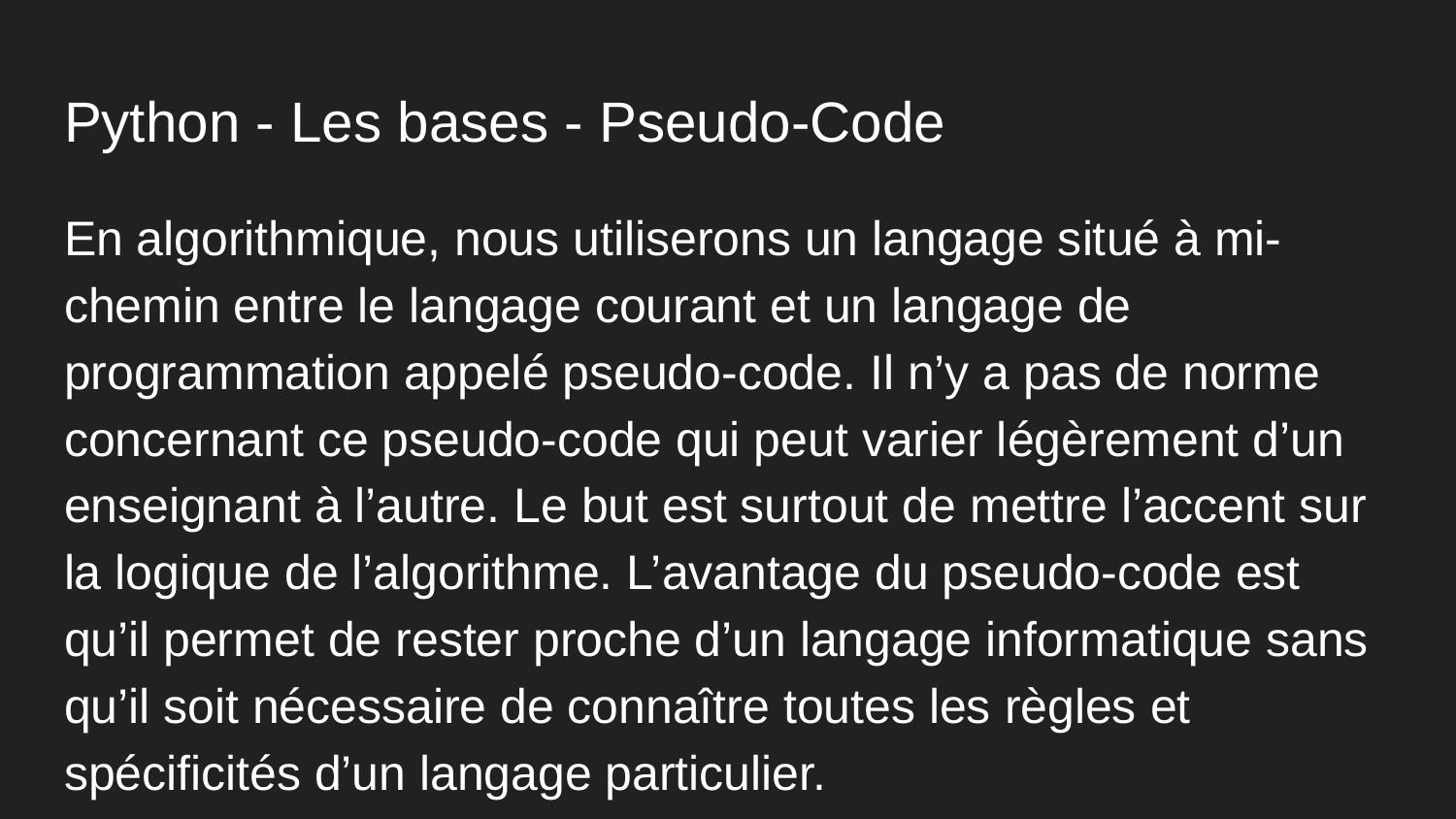

# Python - Les bases - Pseudo-Code
En algorithmique, nous utiliserons un langage situé à mi-chemin entre le langage courant et un langage de programmation appelé pseudo-code. Il n’y a pas de norme concernant ce pseudo-code qui peut varier légèrement d’un enseignant à l’autre. Le but est surtout de mettre l’accent sur la logique de l’algorithme. L’avantage du pseudo-code est qu’il permet de rester proche d’un langage informatique sans qu’il soit nécessaire de connaître toutes les règles et spécificités d’un langage particulier.